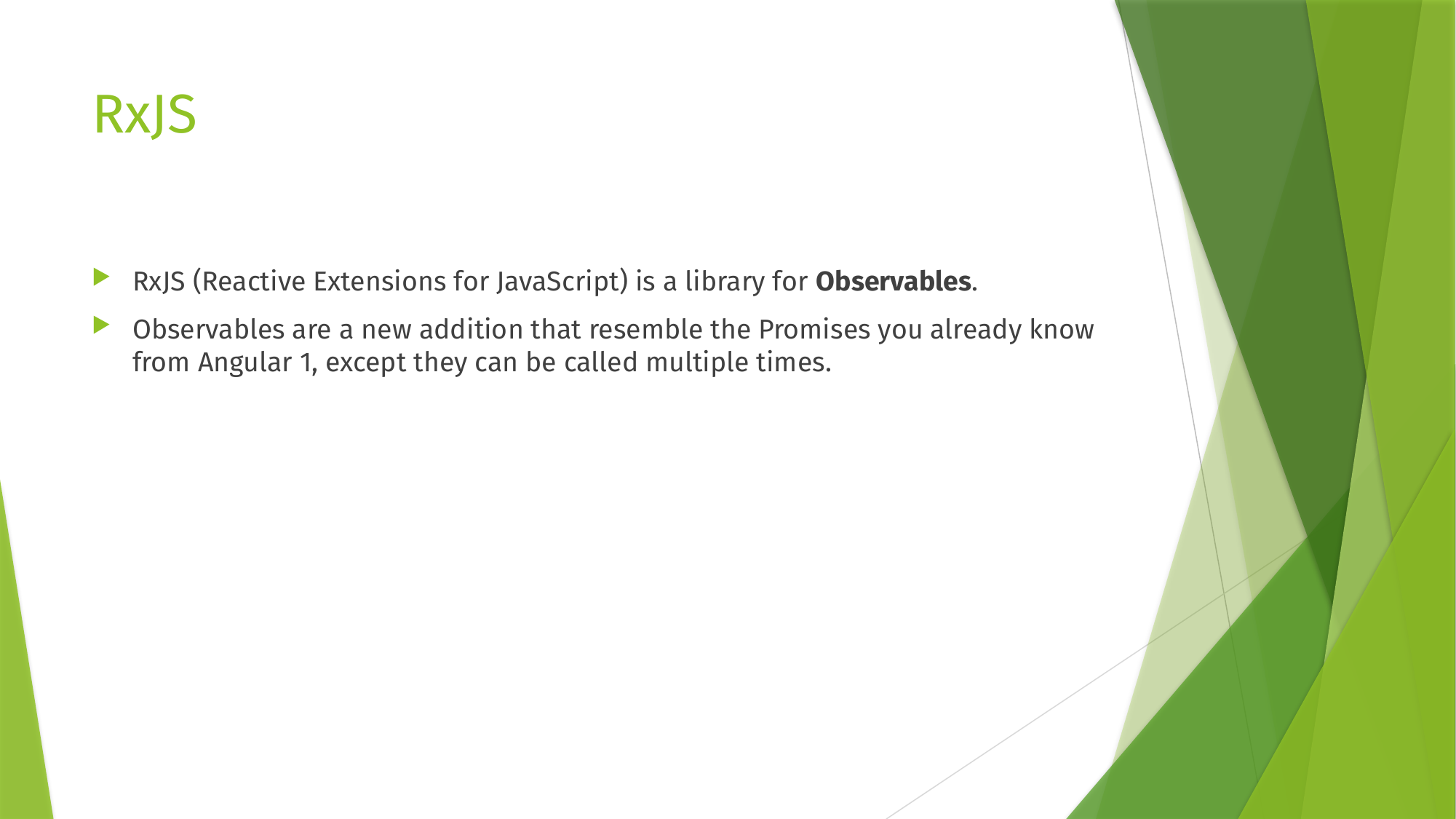

# RxJS
RxJS (Reactive Extensions for JavaScript) is a library for Observables.
Observables are a new addition that resemble the Promises you already know from Angular 1, except they can be called multiple times.